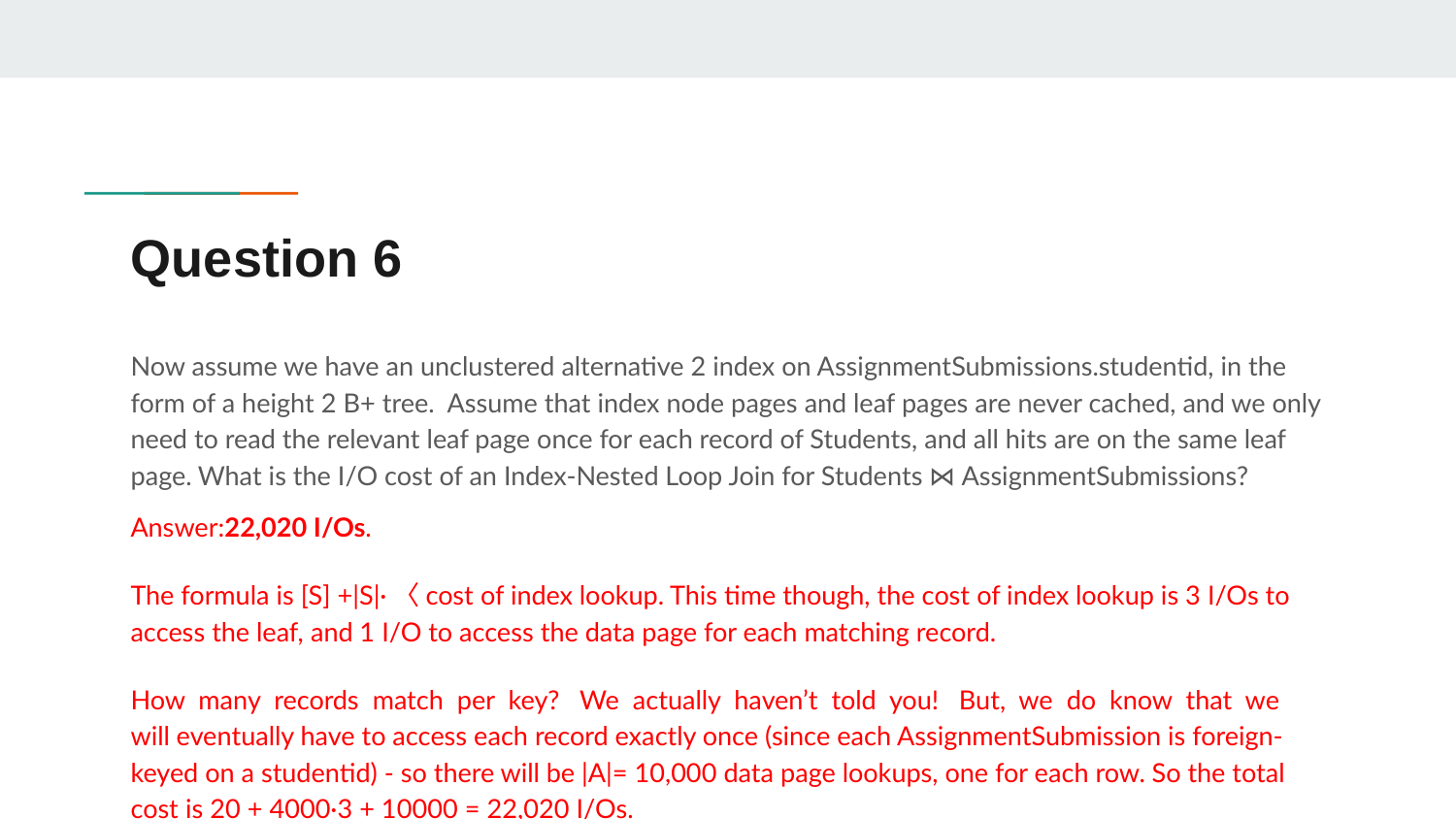

# Question 6
Now assume we have an unclustered alternative 2 index on AssignmentSubmissions.studentid, in the form of a height 2 B+ tree.  Assume that index node pages and leaf pages are never cached, and we only need to read the relevant leaf page once for each record of Students, and all hits are on the same leaf page. What is the I/O cost of an Index-Nested Loop Join for Students ⋈ AssignmentSubmissions?

Answer:22,020 I/Os.
The formula is [S] +|S|·〈cost of index lookup. This time though, the cost of index lookup is 3 I/Os to access the leaf, and 1 I/O to access the data page for each matching record.
How  many  records  match  per  key?   We  actually  haven’t  told  you!   But,  we  do  know  that  we  will eventually have to access each record exactly once (since each AssignmentSubmission is foreign-keyed on a studentid) - so there will be |A|= 10,000 data page lookups, one for each row. So the total cost is 20 + 4000·3 + 10000 = 22,020 I/Os.